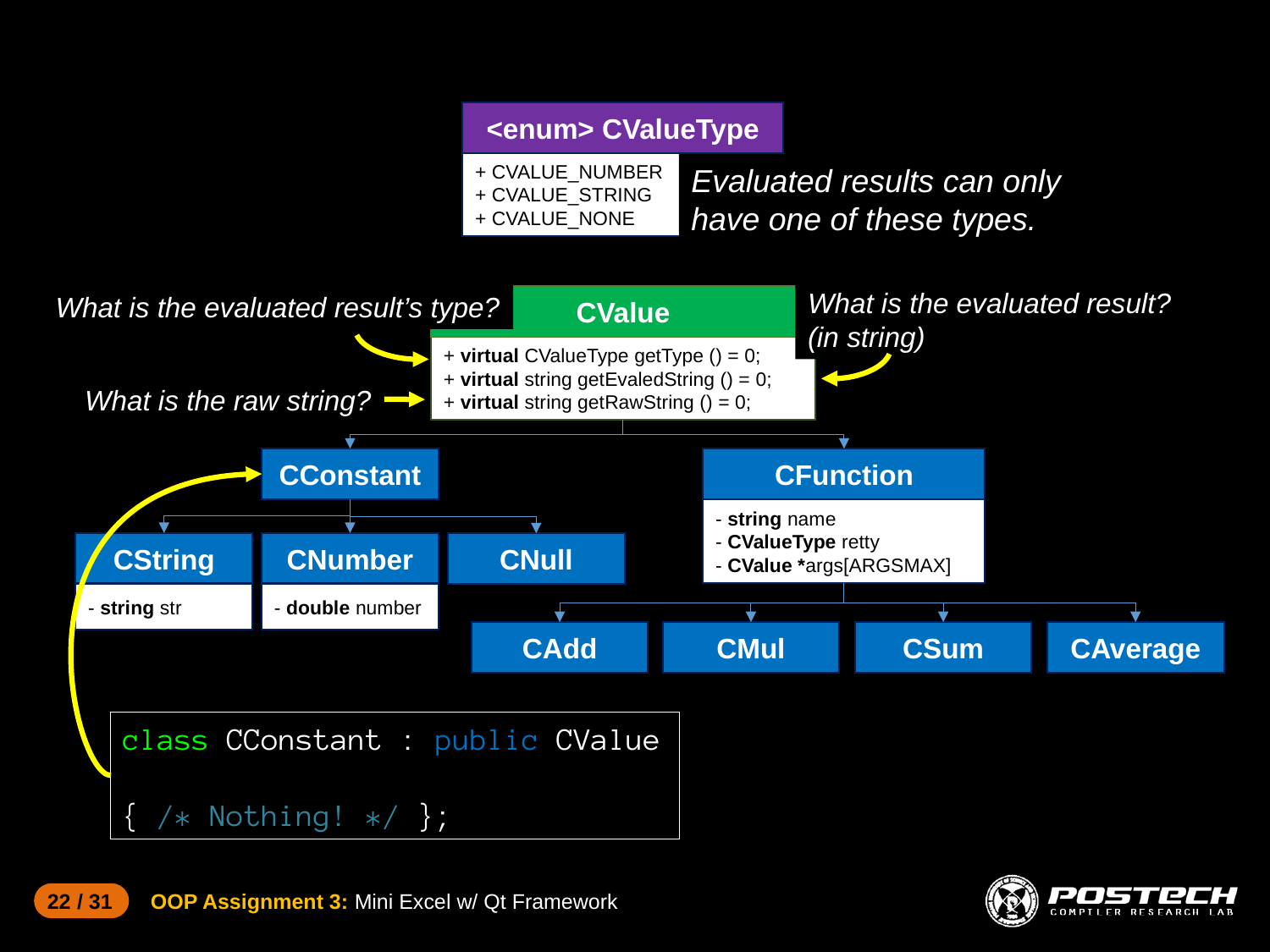

<enum> CValueType
+ CVALUE_NUMBER
+ CVALUE_STRING
+ CVALUE_NONE
Evaluated results can only
have one of these types.
What is the evaluated result?
(in string)
What is the evaluated result’s type?
CValue
+ virtual CValueType getType () = 0;
+ virtual string getEvaledString () = 0;
+ virtual string getRawString () = 0;

What is the raw string?
CConstant
CFunction
- string name
- CValueType retty
- CValue *args[ARGSMAX]
CString
- string str
CNumber
- double number
CNull
CAdd
CMul
CSum
CAverage
class CConstant : public CValue
{ /* Nothing! */ };